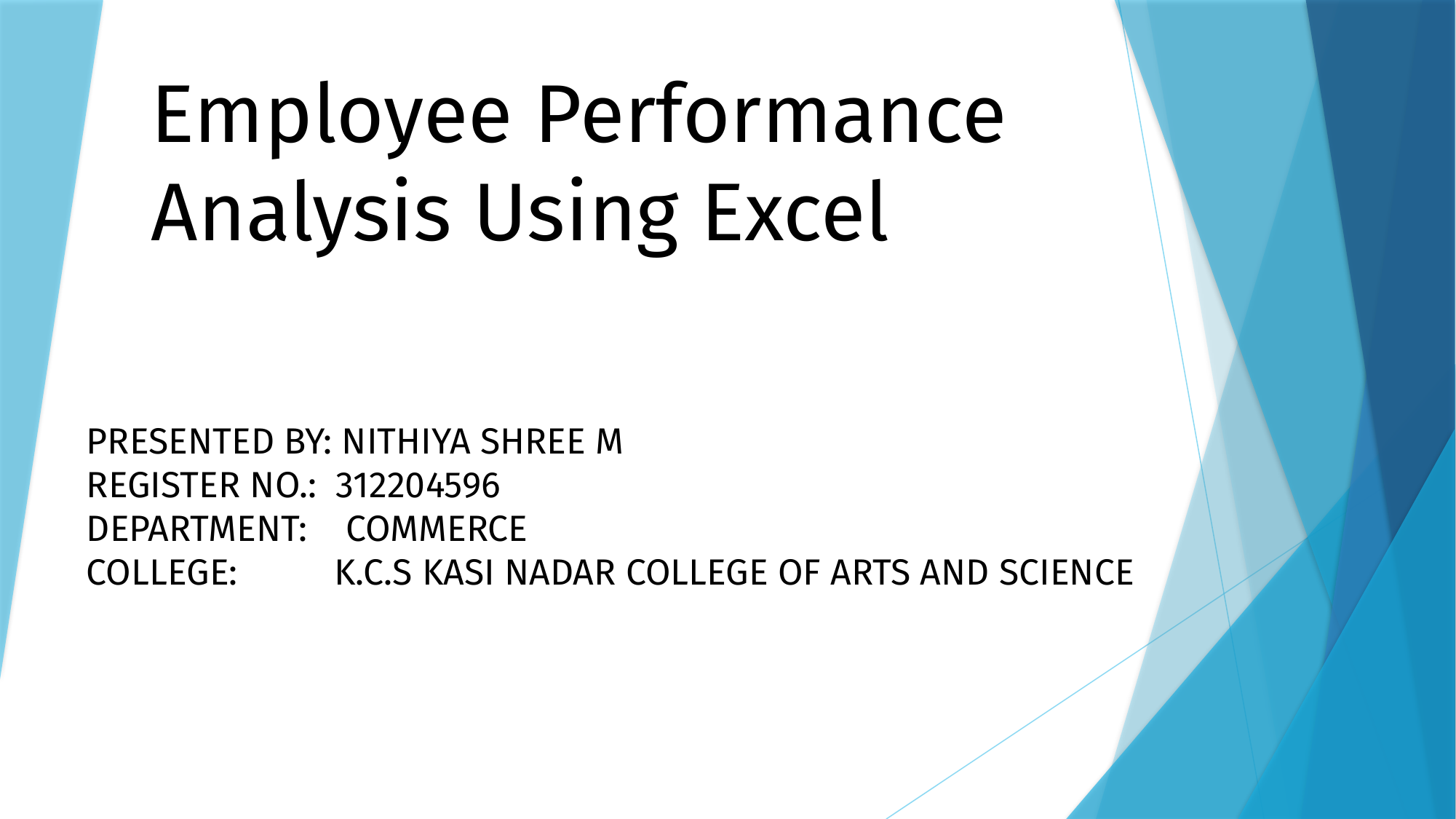

# Employee Performance Analysis Using Excel
PRESENTED BY: NITHIYA SHREE M
REGISTER NO.:  312204596
DEPARTMENT:    COMMERCE
COLLEGE:          K.C.S KASI NADAR COLLEGE OF ARTS AND SCIENCE